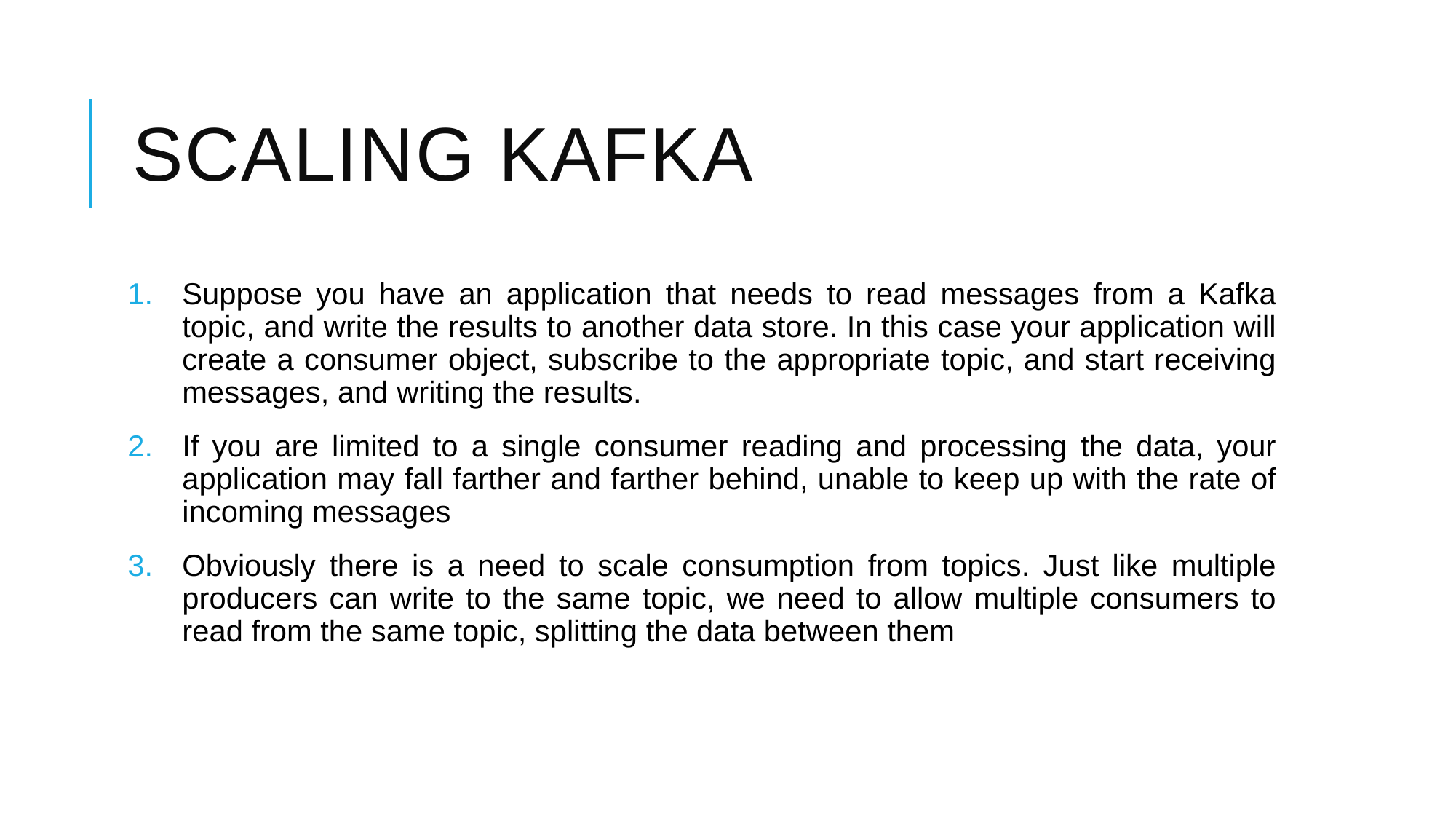

# Scaling Kafka
Suppose you have an application that needs to read messages from a Kafka topic, and write the results to another data store. In this case your application will create a consumer object, subscribe to the appropriate topic, and start receiving messages, and writing the results.
If you are limited to a single consumer reading and processing the data, your application may fall farther and farther behind, unable to keep up with the rate of incoming messages
Obviously there is a need to scale consumption from topics. Just like multiple producers can write to the same topic, we need to allow multiple consumers to read from the same topic, splitting the data between them
10